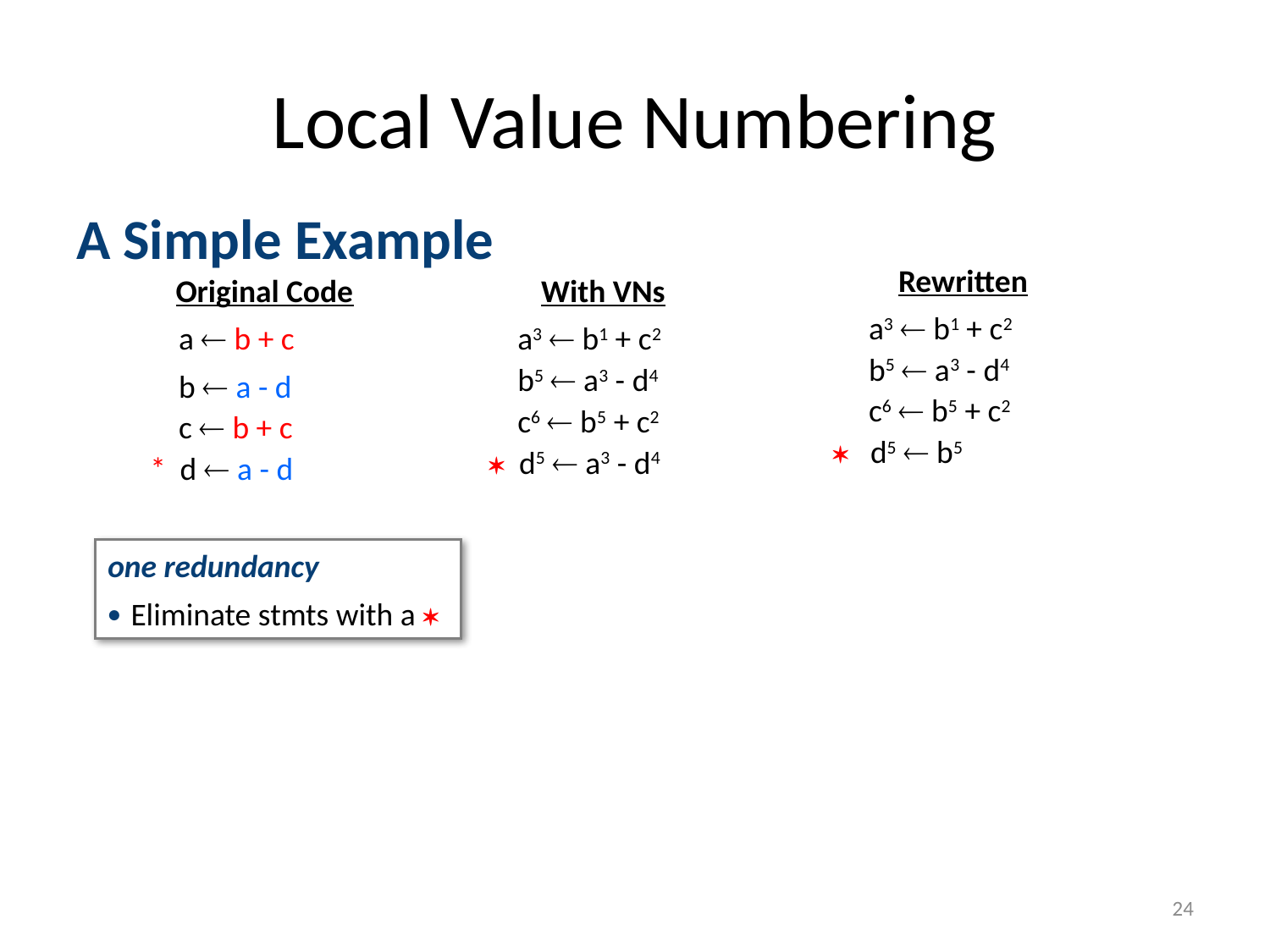

# Local Value Numbering
A Simple Example
Rewritten
     a3 ← b1 + c2
     b5 ← a3 - d4
     c6 ← b5 + c2
∗   d5 ← b5
Original Code
    a ← b + c
    b ← a - d
    c ← b + c
*  d ← a - d
With VNs
    a3 ← b1 + c2
    b5 ← a3 - d4
    c6 ← b5 + c2
∗  d5 ← a3 - d4
one redundancy
Eliminate stmts with a ∗
24